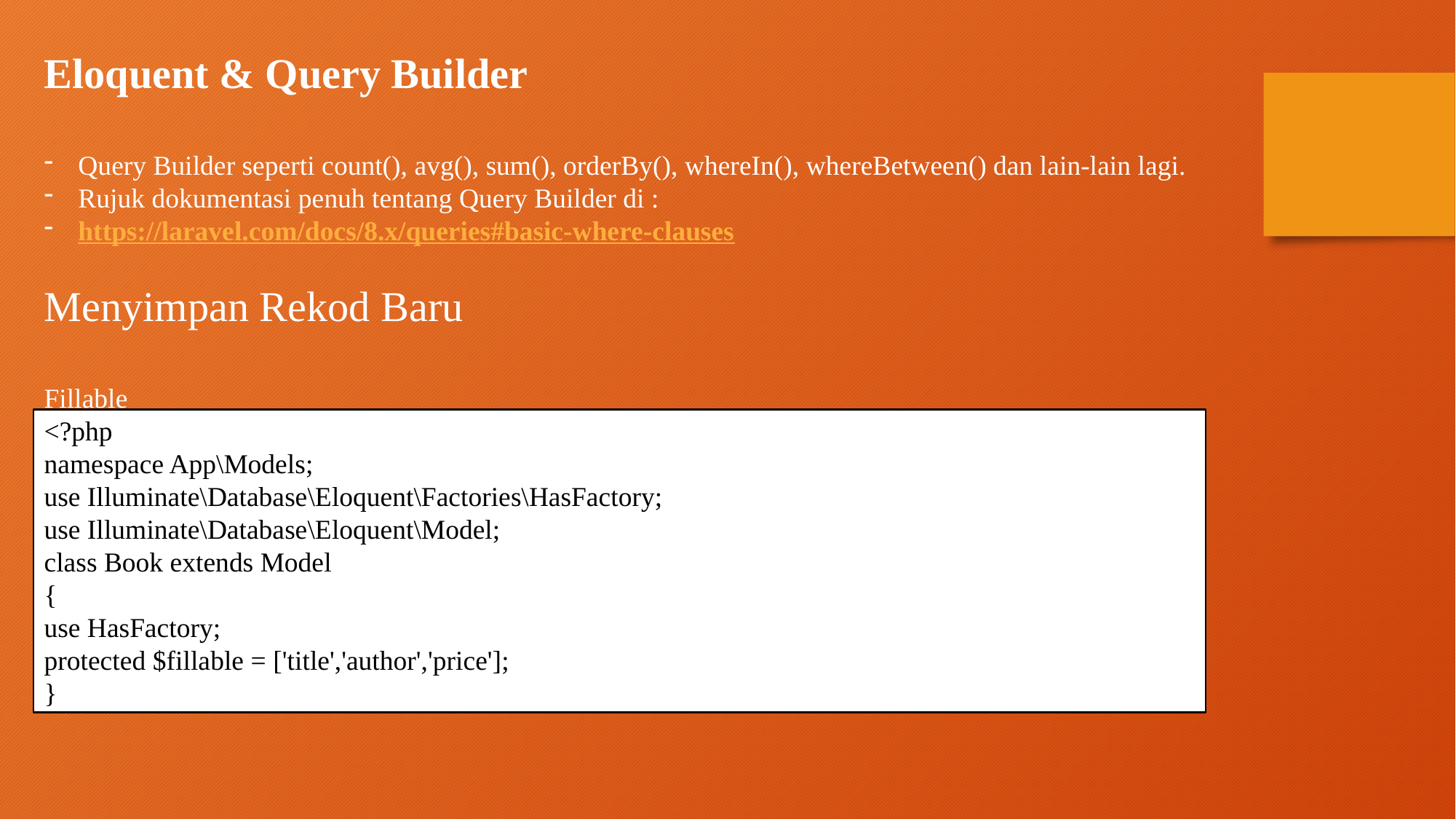

Eloquent & Query Builder

Query Builder seperti count(), avg(), sum(), orderBy(), whereIn(), whereBetween() dan lain-lain lagi.
Rujuk dokumentasi penuh tentang Query Builder di :
https://laravel.com/docs/8.x/queries#basic-where-clauses

Menyimpan Rekod Baru

Fillable
<?php
namespace App\Models;
use Illuminate\Database\Eloquent\Factories\HasFactory;
use Illuminate\Database\Eloquent\Model;
class Book extends Model
{
use HasFactory;
protected $fillable = ['title','author','price'];
}